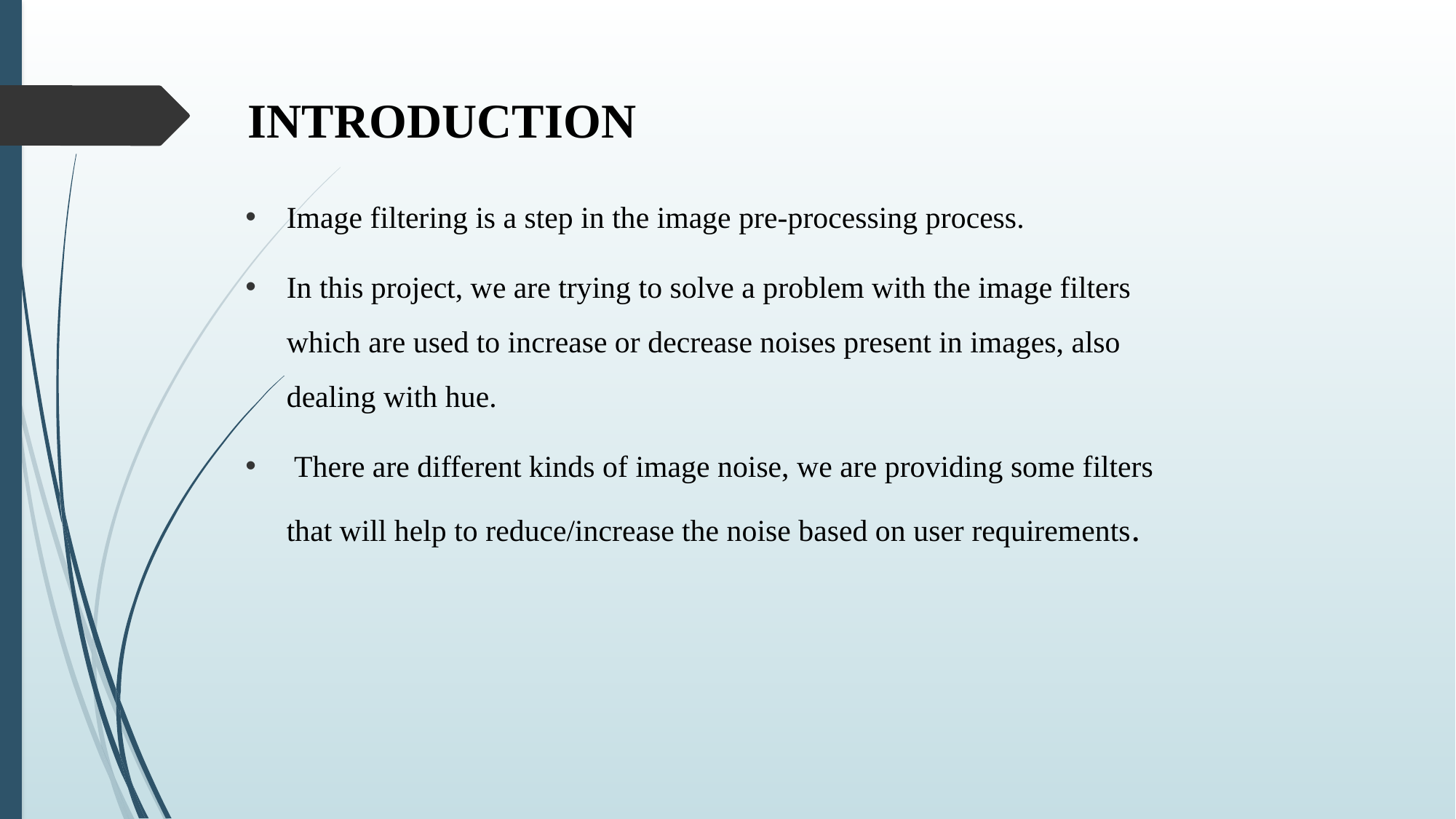

INTRODUCTION

Image filtering is a step in the image pre-processing process.
In this project, we are trying to solve a problem with the image filters which are used to increase or decrease noises present in images, also dealing with hue.
 There are different kinds of image noise, we are providing some filters that will help to reduce/increase the noise based on user requirements.